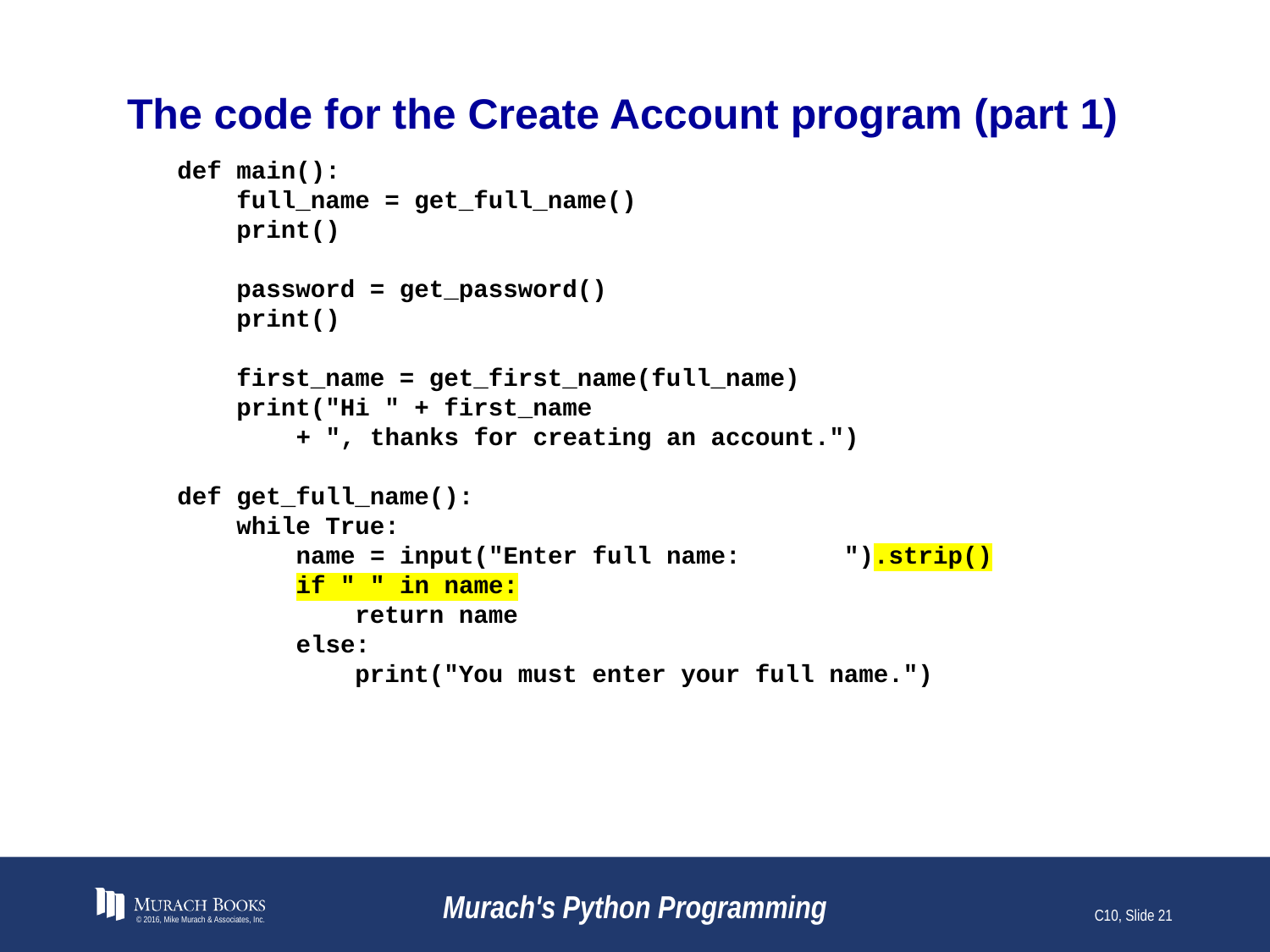

# The code for the Create Account program (part 1)
def main():
    full_name = get_full_name()
    print()

    password = get_password()
    print()

    first_name = get_first_name(full_name)
    print("Hi " + first_name
        + ", thanks for creating an account.")

def get_full_name():
    while True:
        name = input("Enter full name:       ").strip()
        if " " in name:
            return name
        else:
            print("You must enter your full name.")

© 2016, Mike Murach & Associates, Inc.
Murach's Python Programming

C10, Slide 21